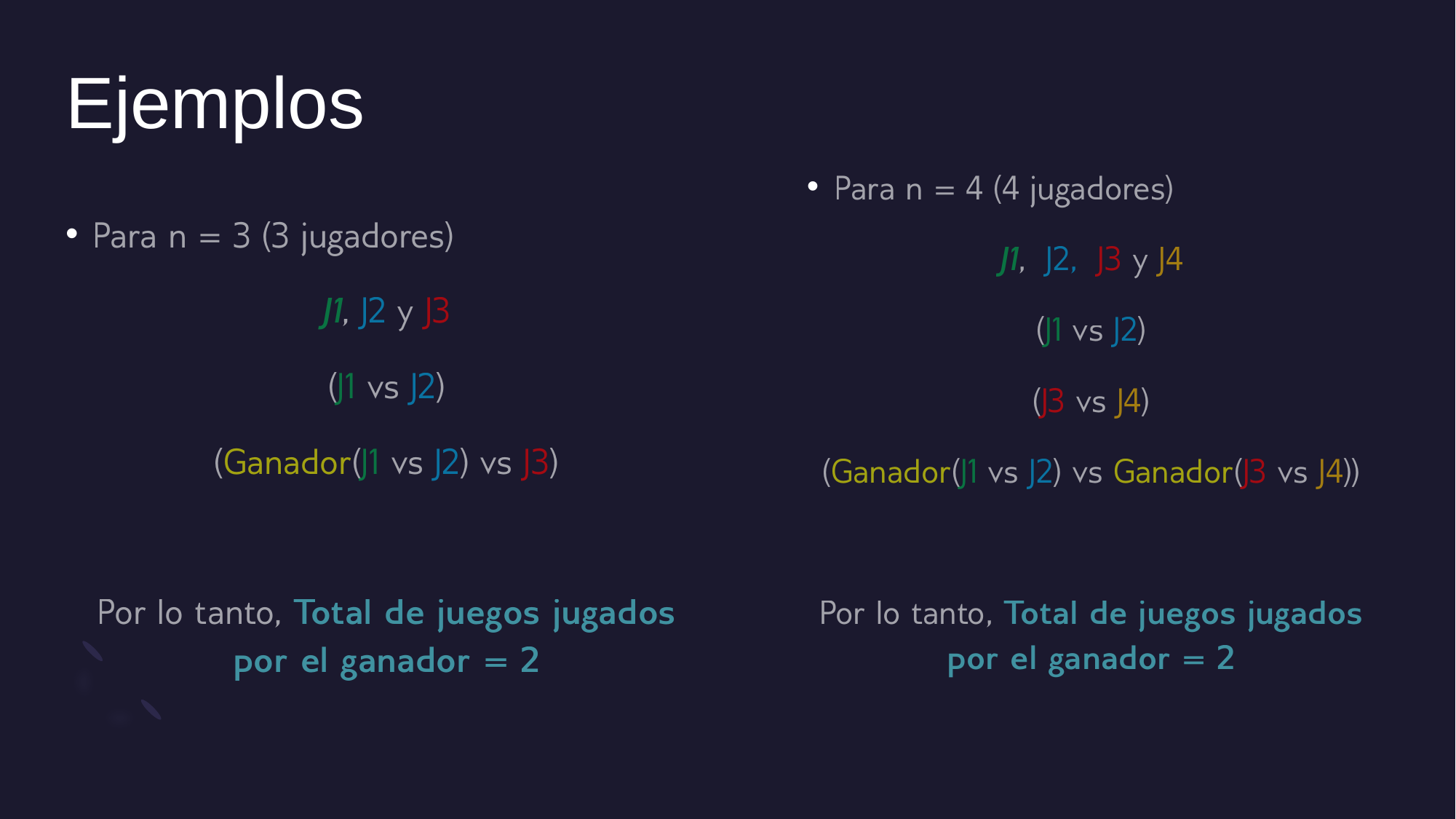

# Ejemplos
Para n = 4 (4 jugadores)
J1,  J2,  J3 y J4
(J1 vs J2)
(J3 vs J4)
(Ganador(J1 vs J2) vs Ganador(J3 vs J4))

Por lo tanto, Total de juegos jugados por el ganador = 2
Para n = 3 (3 jugadores)
J1, J2 y J3
(J1 vs J2)
(Ganador(J1 vs J2) vs J3)

Por lo tanto, Total de juegos jugados por el ganador = 2